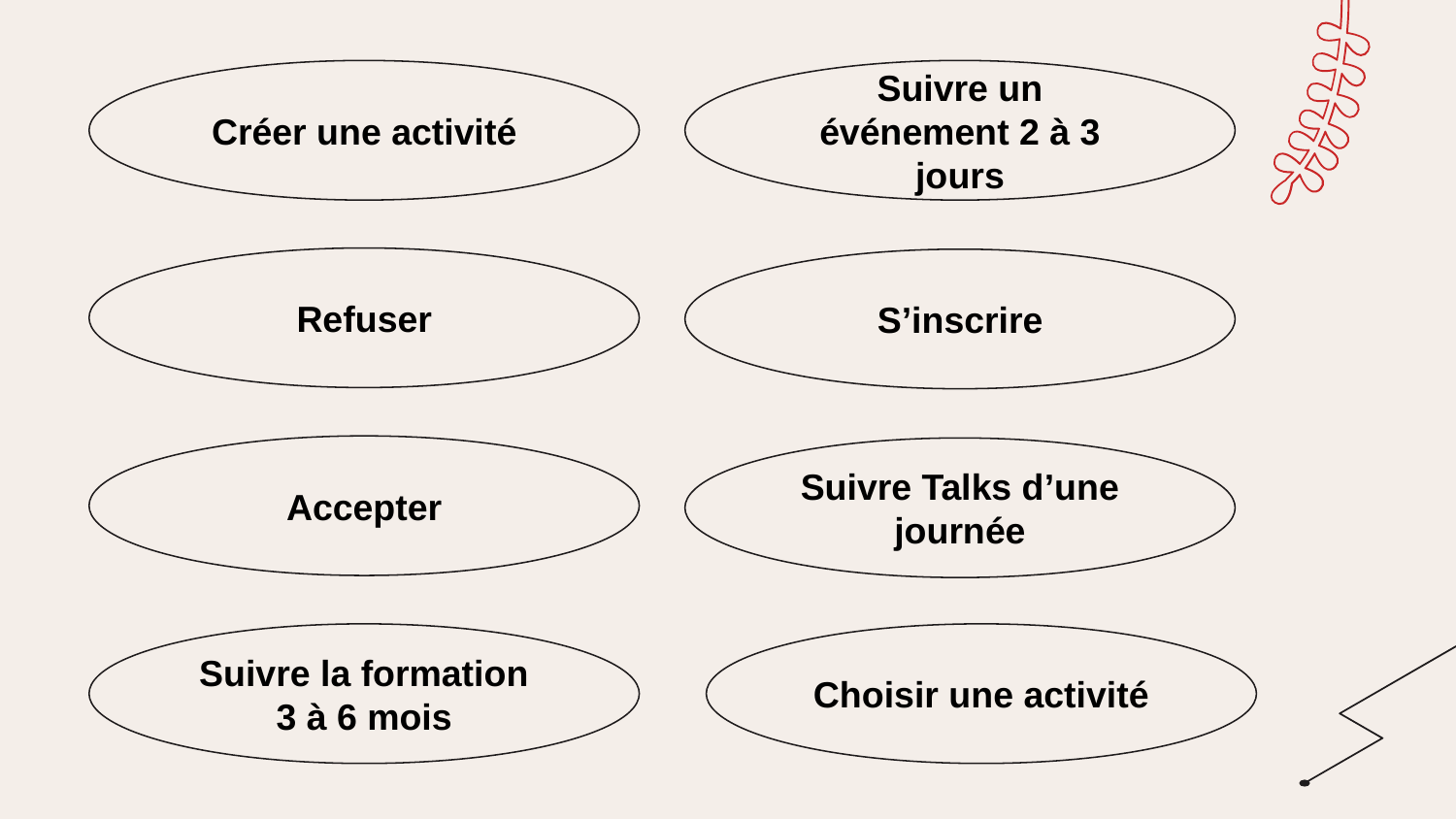

Créer une activité
Suivre un événement 2 à 3 jours
Refuser
S’inscrire
Accepter
Suivre Talks d’une journée
Suivre la formation 3 à 6 mois
Choisir une activité